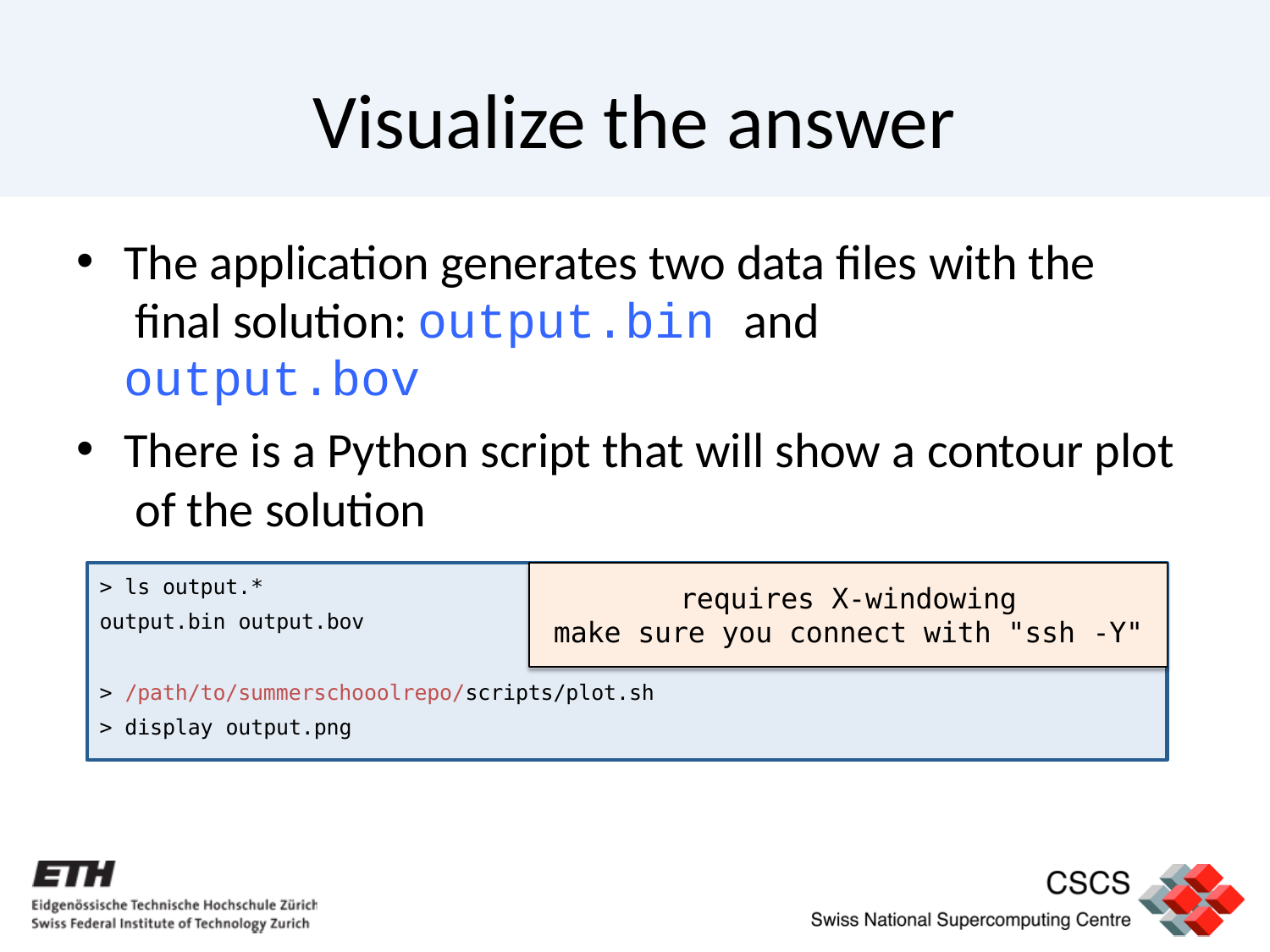

# Visualize the answer
The application generates two data ﬁles with the  ﬁnal solution: output.bin and output.bov
There is a Python script that will show a contour plot  of the solution

> ls output.*  output.bin output.bov
requires X-windowing
make sure you connect with "ssh -Y"
> /path/to/summerschooolrepo/scripts/plot.sh
> display output.png